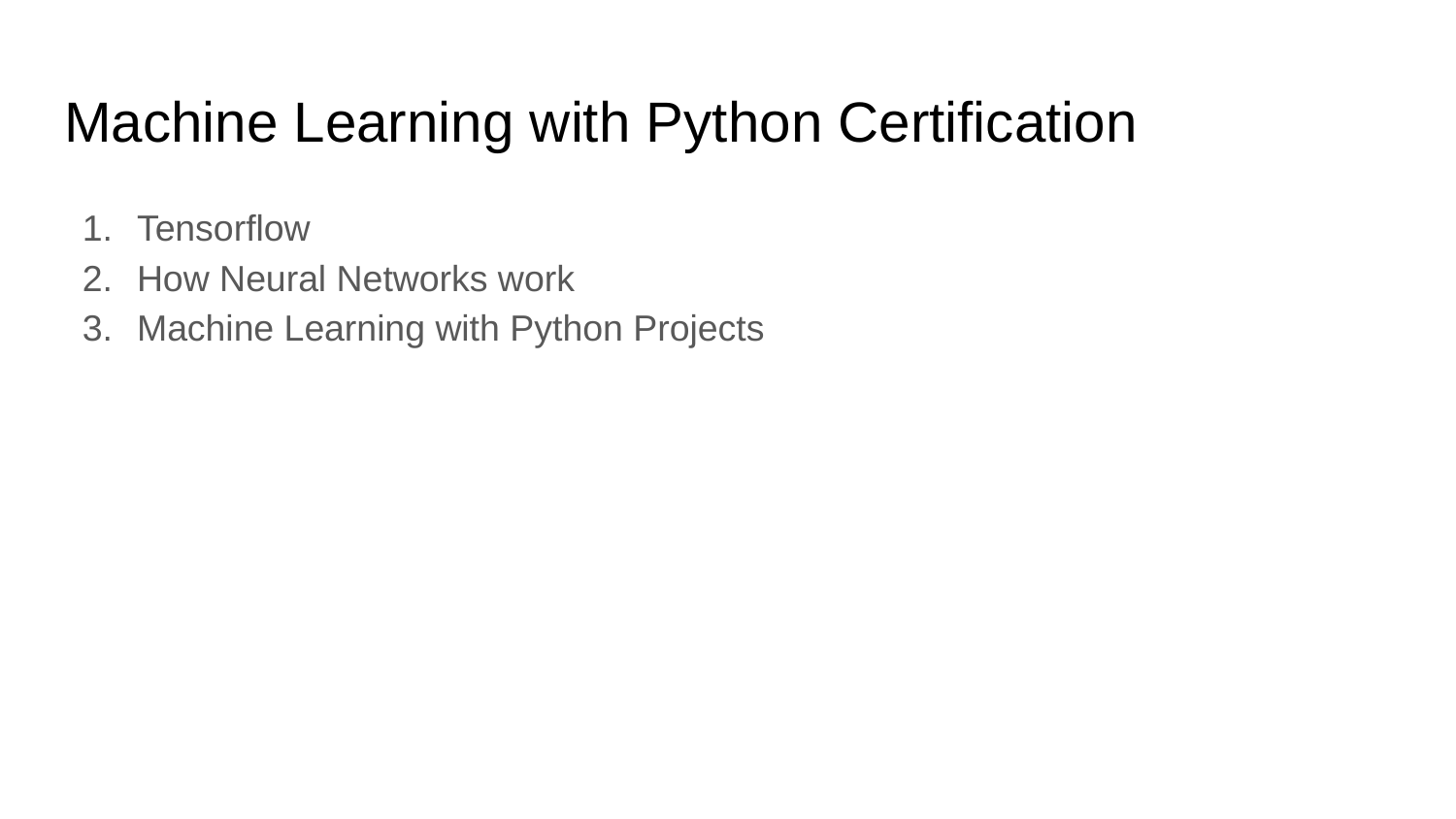

# Machine Learning with Python Certification
Tensorflow
How Neural Networks work
Machine Learning with Python Projects